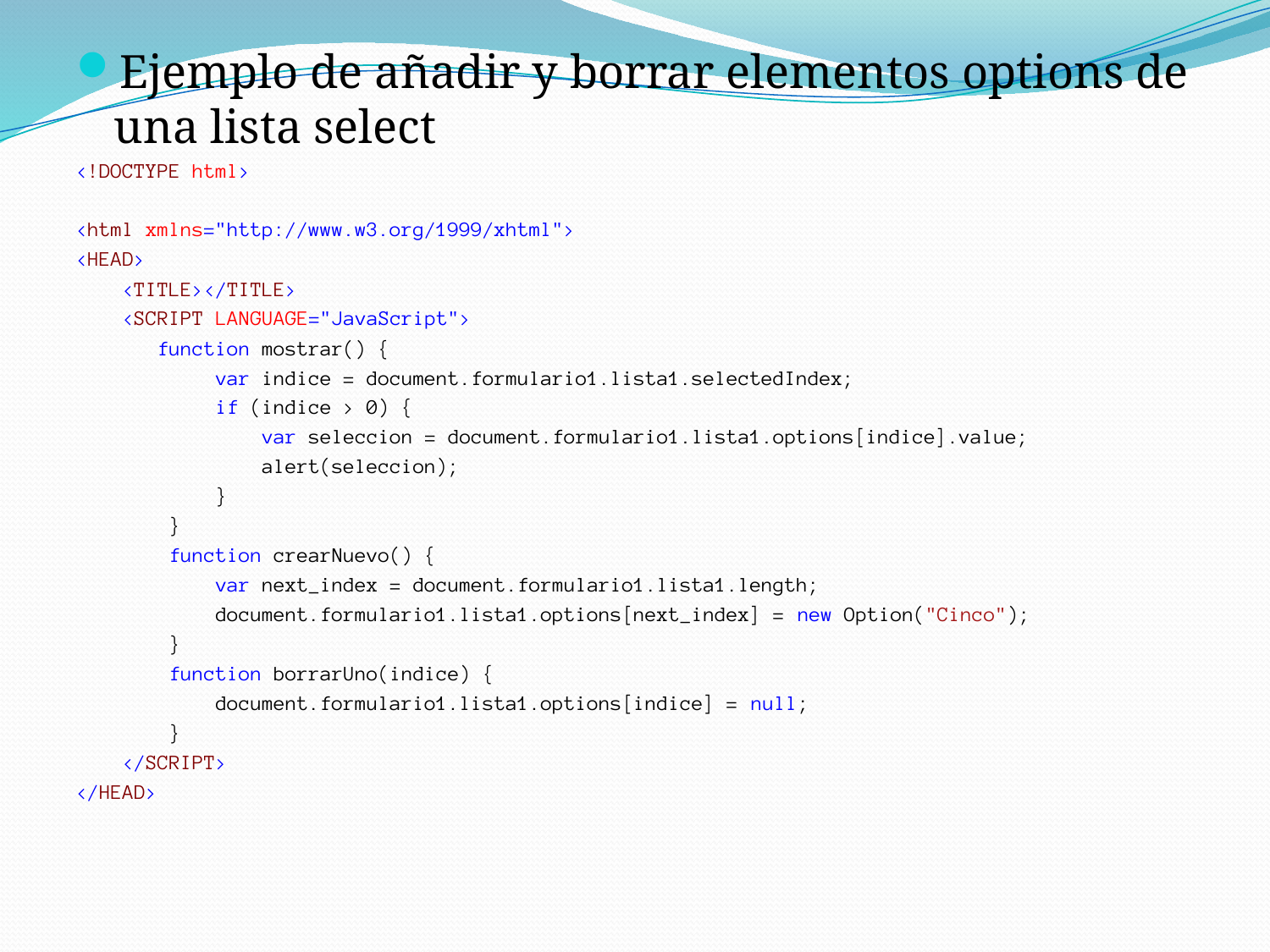

Ejemplo de añadir y borrar elementos options de una lista select
<!DOCTYPE html>

<html xmlns="http://www.w3.org/1999/xhtml">
<HEAD>
    <TITLE></TITLE>
    <SCRIPT LANGUAGE="JavaScript">
       function mostrar() {
            var indice = document.formulario1.lista1.selectedIndex;
            if (indice > 0) {
                var seleccion = document.formulario1.lista1.options[indice].value;
                alert(seleccion);
            }
        }
        function crearNuevo() {
            var next_index = document.formulario1.lista1.length;
            document.formulario1.lista1.options[next_index] = new Option("Cinco");
        }
        function borrarUno(indice) {
            document.formulario1.lista1.options[indice] = null;
        }
    </SCRIPT>
</HEAD>